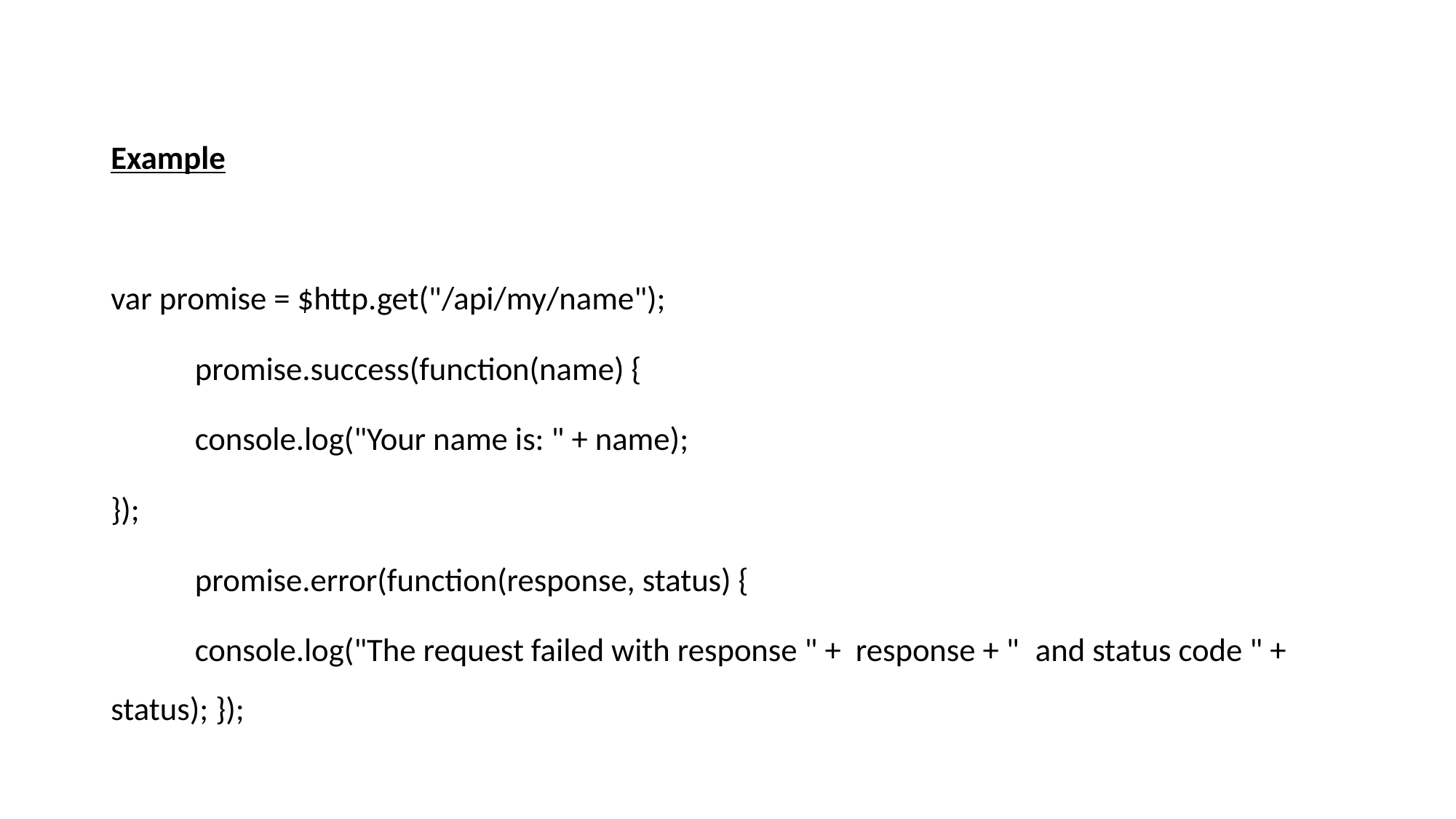

Example

var promise = $http.get("/api/my/name");
	promise.success(function(name) {
	console.log("Your name is: " + name);
});
	promise.error(function(response, status) {
	console.log("The request failed with response " +  response + " 	and status code " + status); });